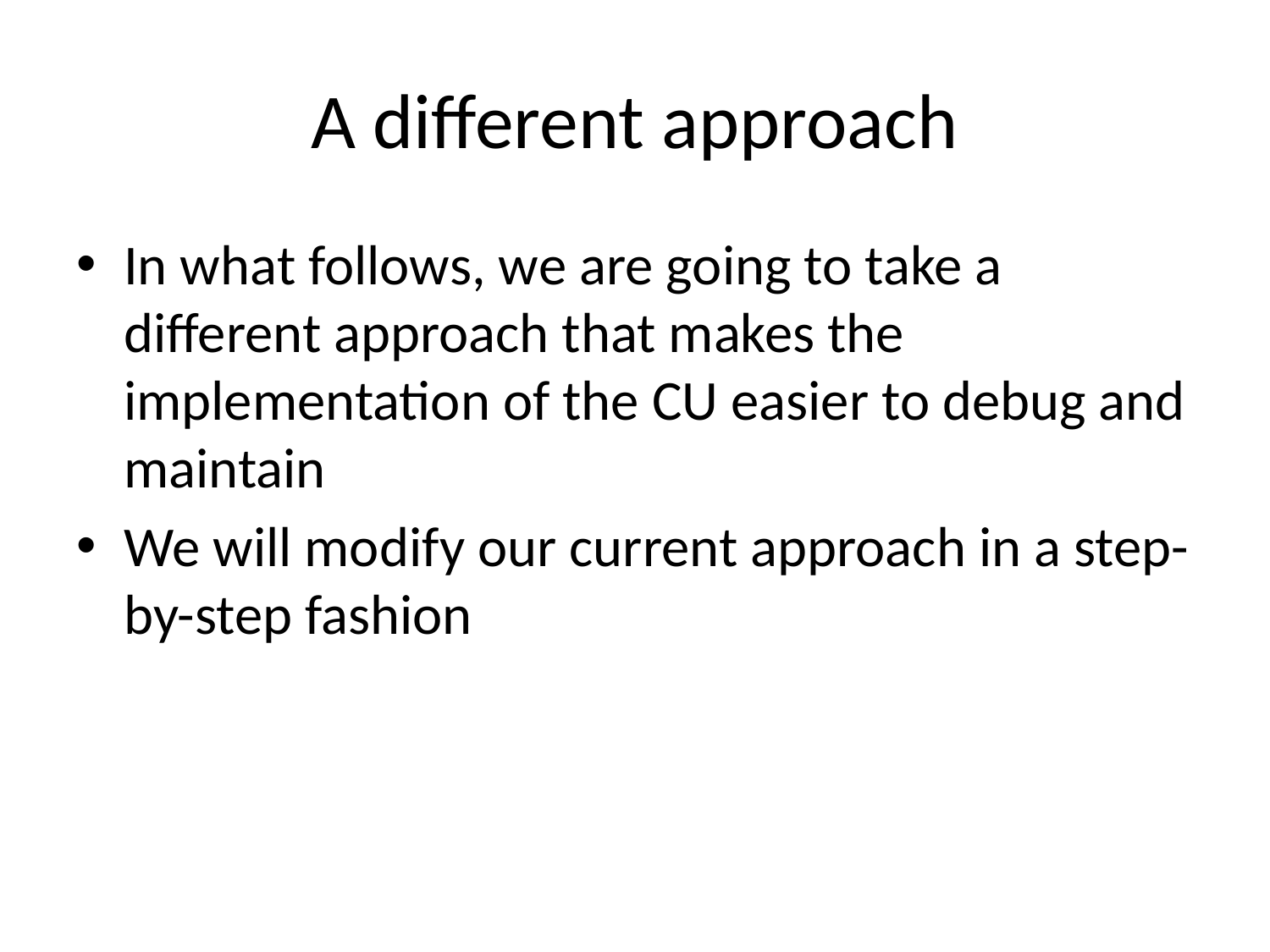

# A different approach
In what follows, we are going to take a different approach that makes the implementation of the CU easier to debug and maintain
We will modify our current approach in a step-by-step fashion